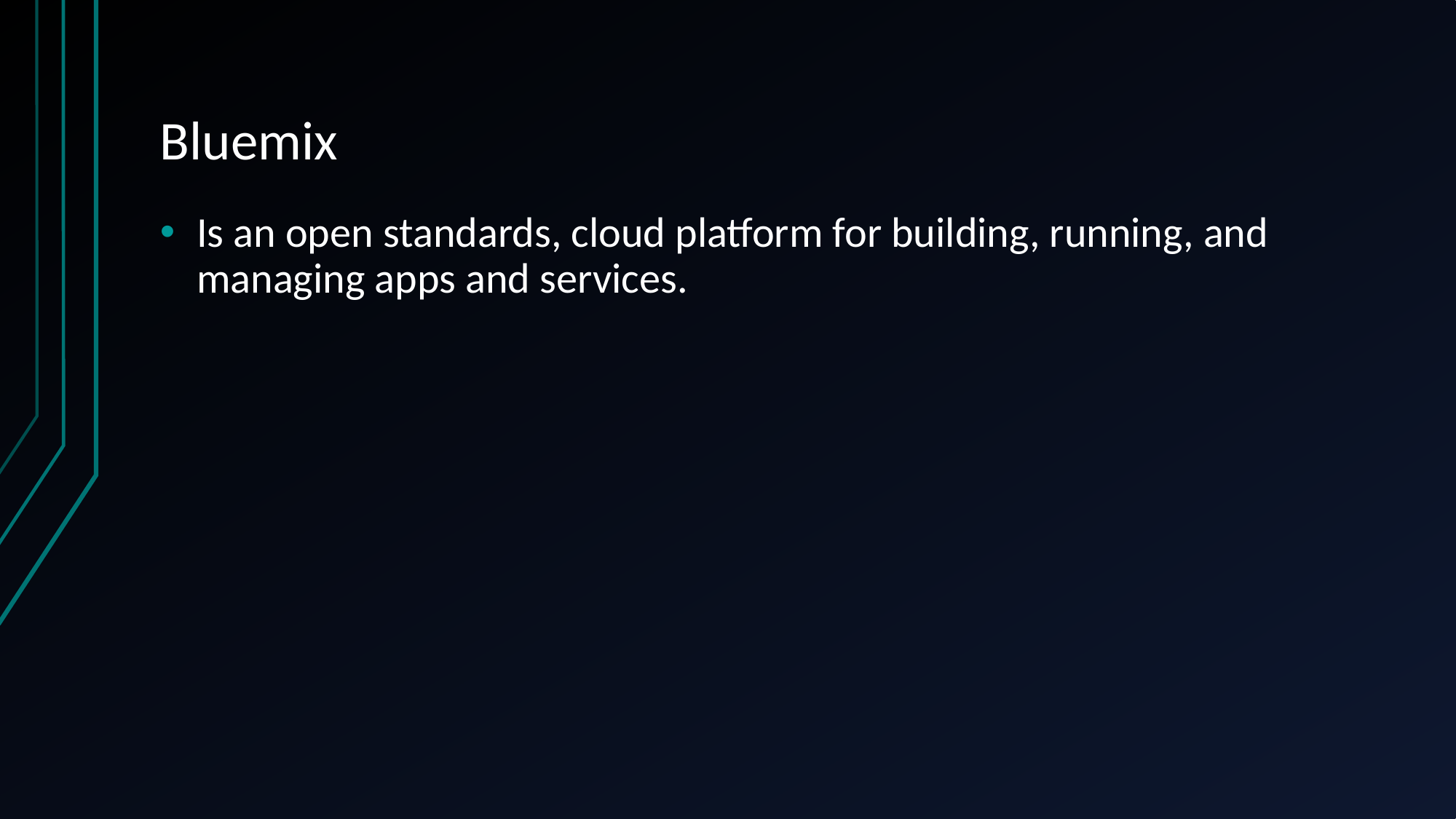

# Bluemix
Is an open standards, cloud platform for building, running, and managing apps and services.